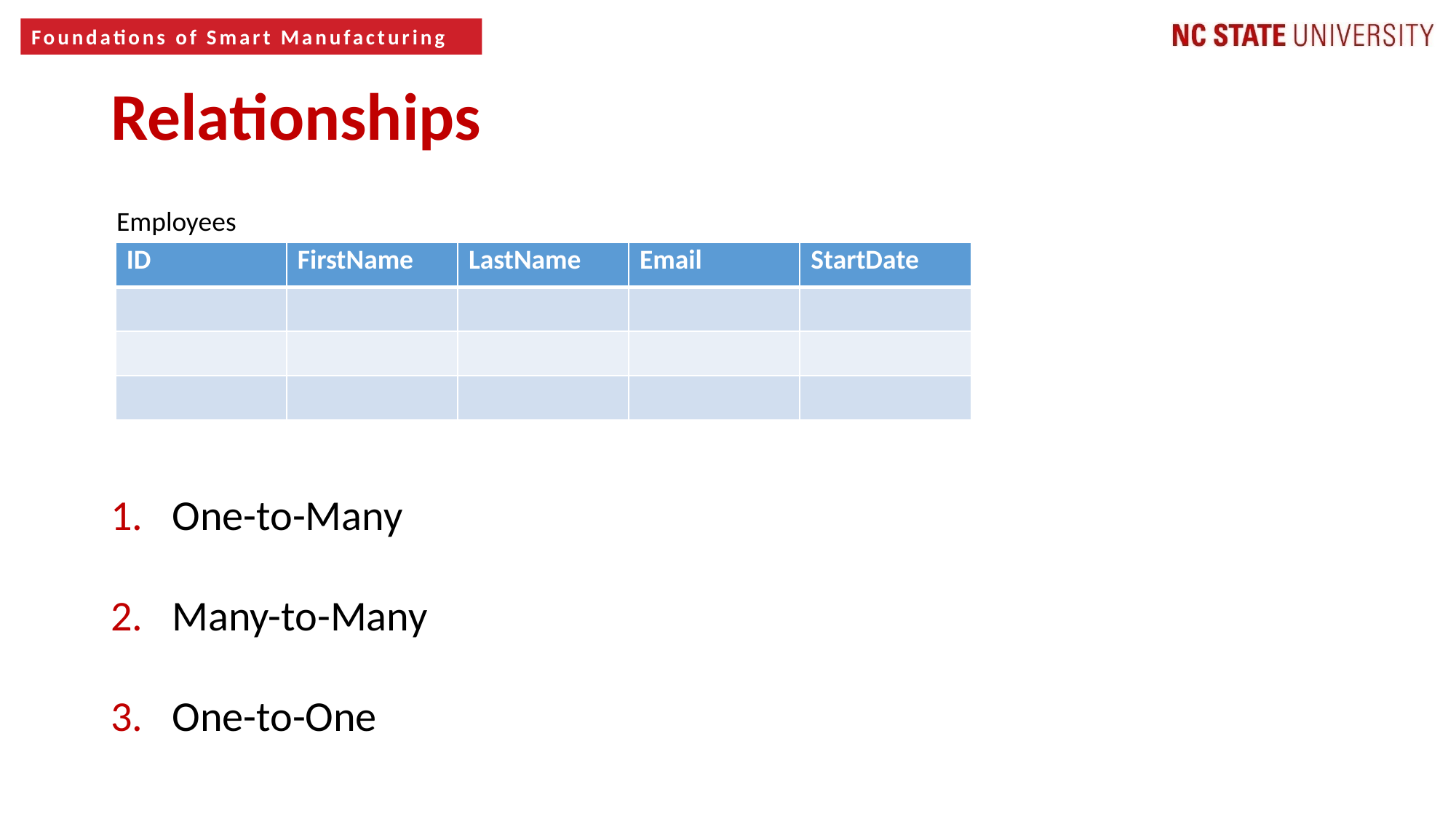

7
Relationships
Employees
| ID | FirstName | LastName | Email | StartDate |
| --- | --- | --- | --- | --- |
|  |  |  |  |  |
|  |  |  |  |  |
|  |  |  |  |  |
One-to-Many
Many-to-Many
One-to-One